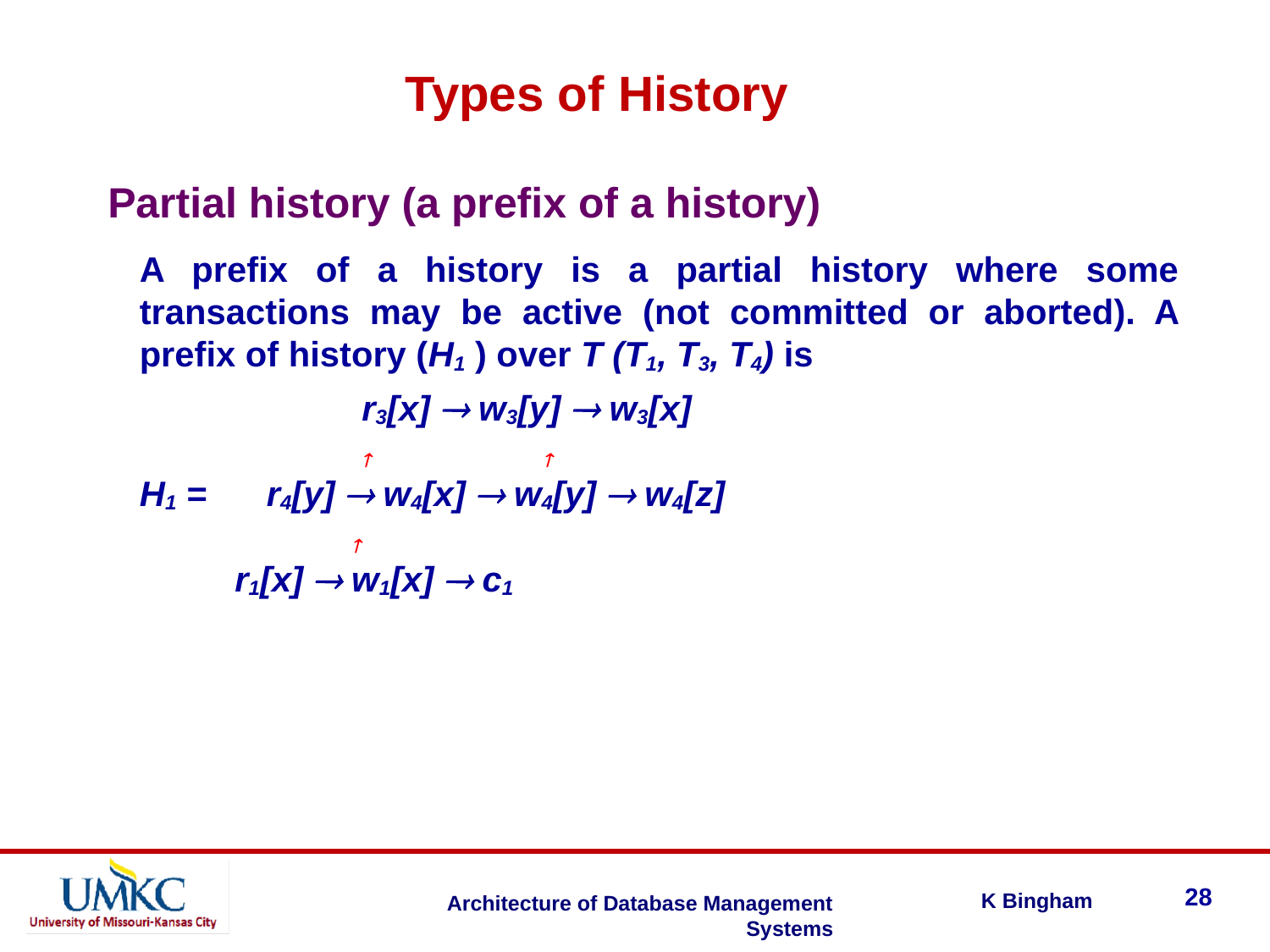

Types of History
Partial history (a prefix of a history)
A prefix of a history is a partial history where some transactions may be active (not committed or aborted). A prefix of history (H1 ) over T (T1, T3, T4) is
	r3[x] → w3[y] → w3[x]
	↑	      ↑
H1 = 	r4[y] → w4[x] → w4[y] → w4[z]
            ↑
r1[x] → w1[x] → c1
28